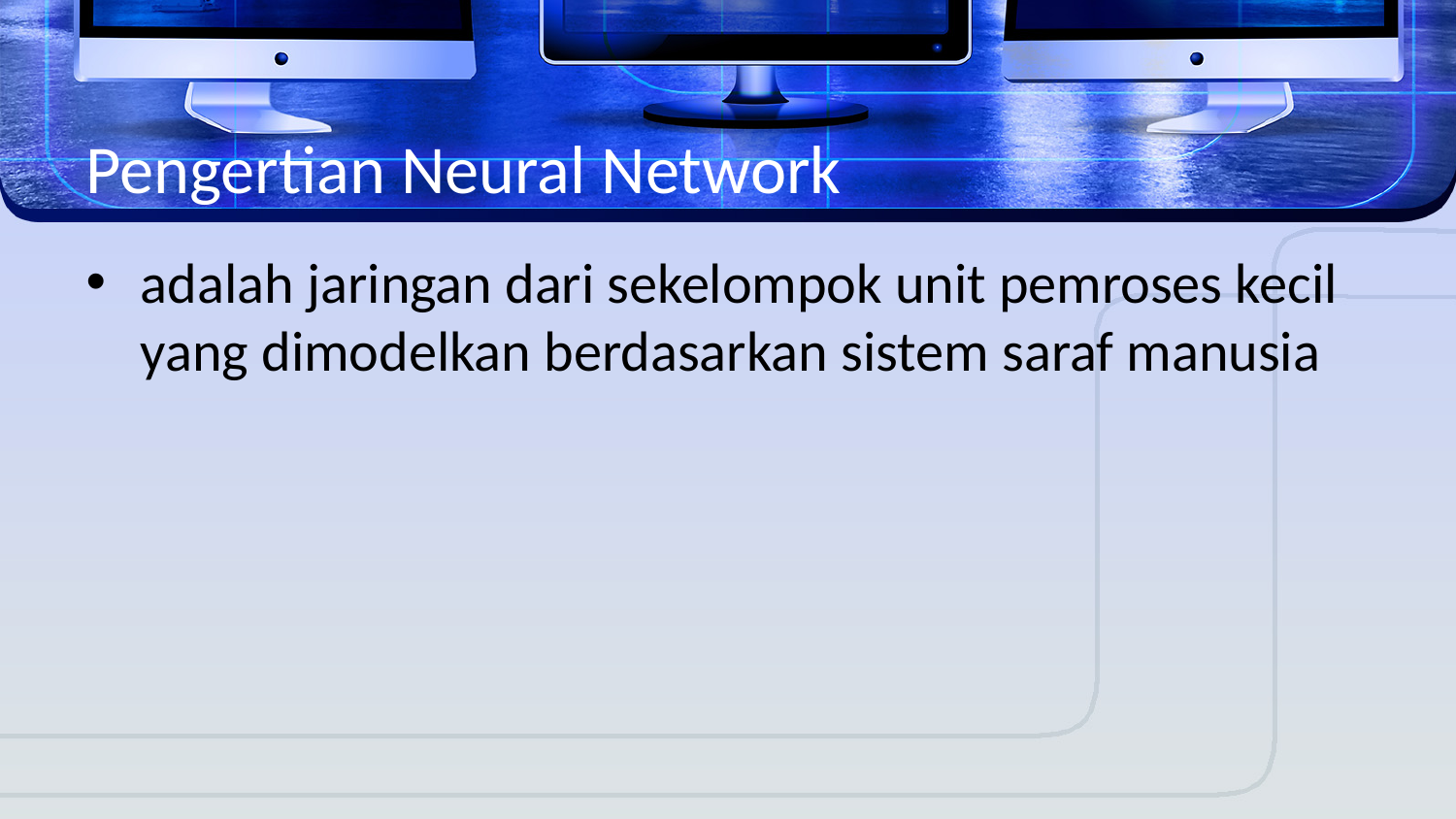

# Pengertian Neural Network
adalah jaringan dari sekelompok unit pemroses kecil yang dimodelkan berdasarkan sistem saraf manusia